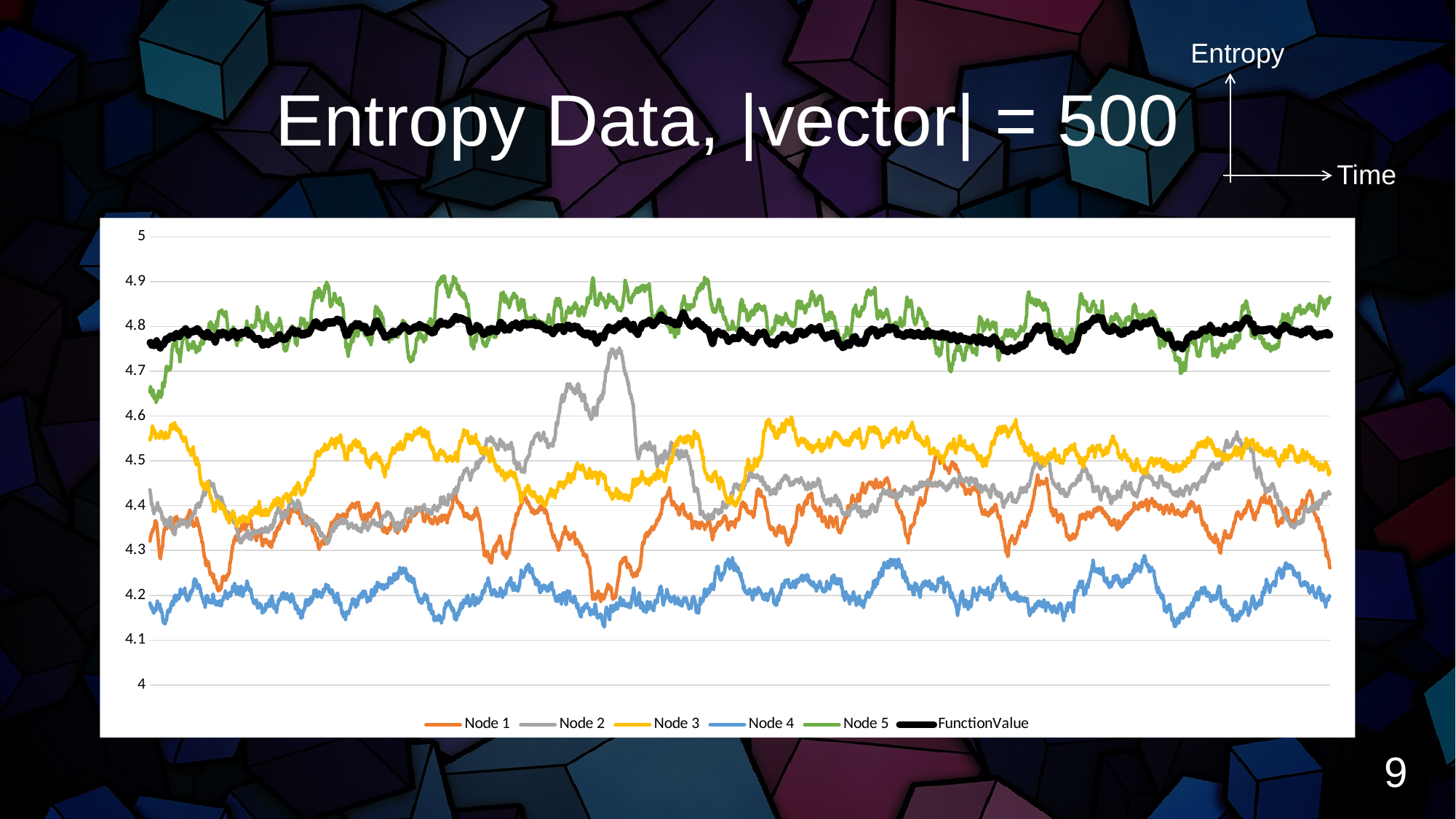

Entropy
Time
# Entropy Data, |vector| = 500

### Chart

| Category | Node 1 | Node 2 | Node 3 | Node 4 | Node 5 | FunctionValue |
|---|---|---|---|---|---|---|
9